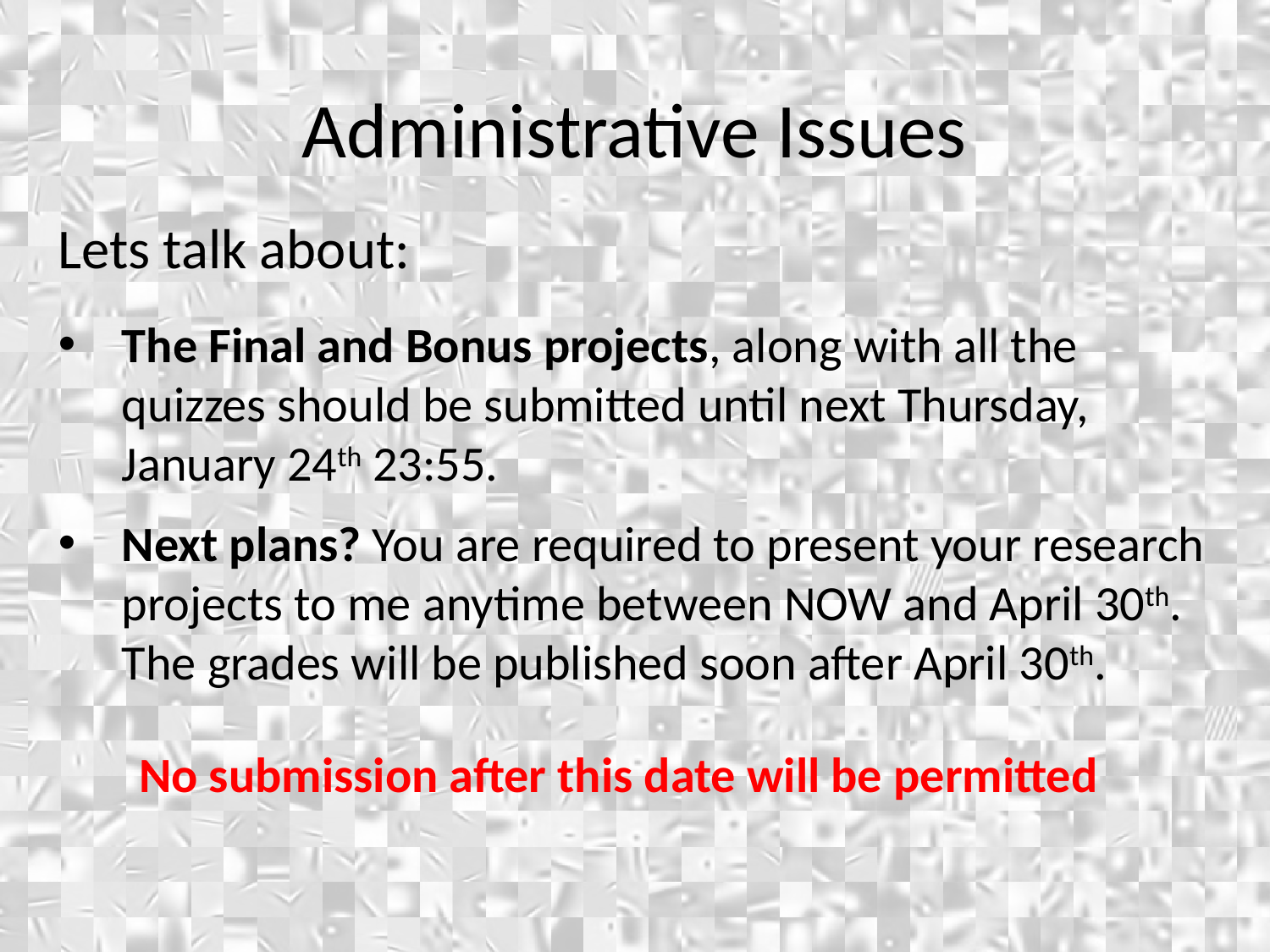

Administrative Issues
Lets talk about:

The Final and Bonus projects, along with all the quizzes should be submitted until next Thursday, January 24th 23:55.
Next plans? You are required to present your research projects to me anytime between NOW and April 30th. The grades will be published soon after April 30th.
	No submission after this date will be permitted